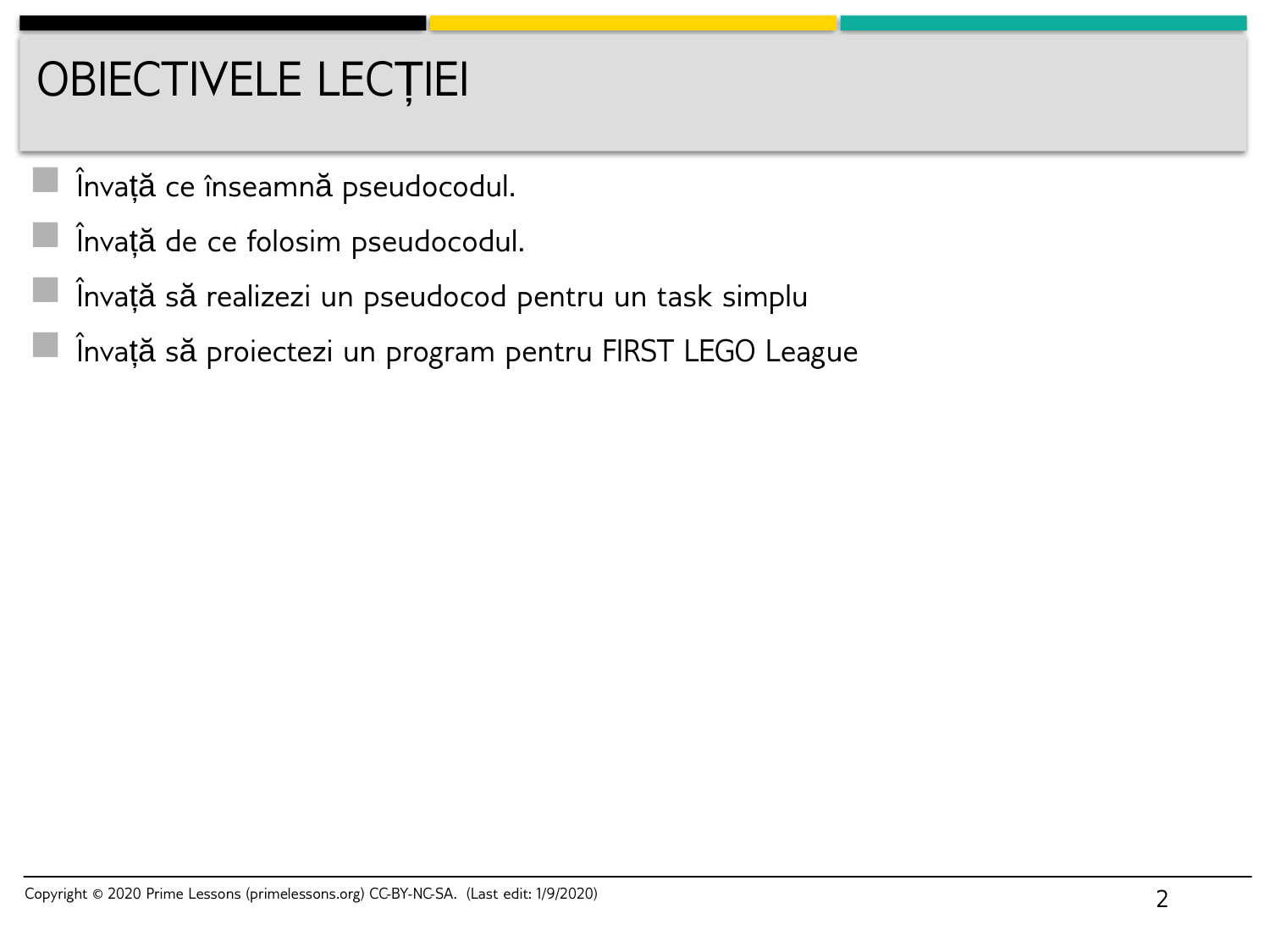

# Obiectivele lecției
Învață ce înseamnă pseudocodul.
Învață de ce folosim pseudocodul.
Învață să realizezi un pseudocod pentru un task simplu
Învață să proiectezi un program pentru FIRST LEGO League

2
Copyright © 2020 Prime Lessons (primelessons.org) CC-BY-NC-SA.  (Last edit: 1/9/2020)